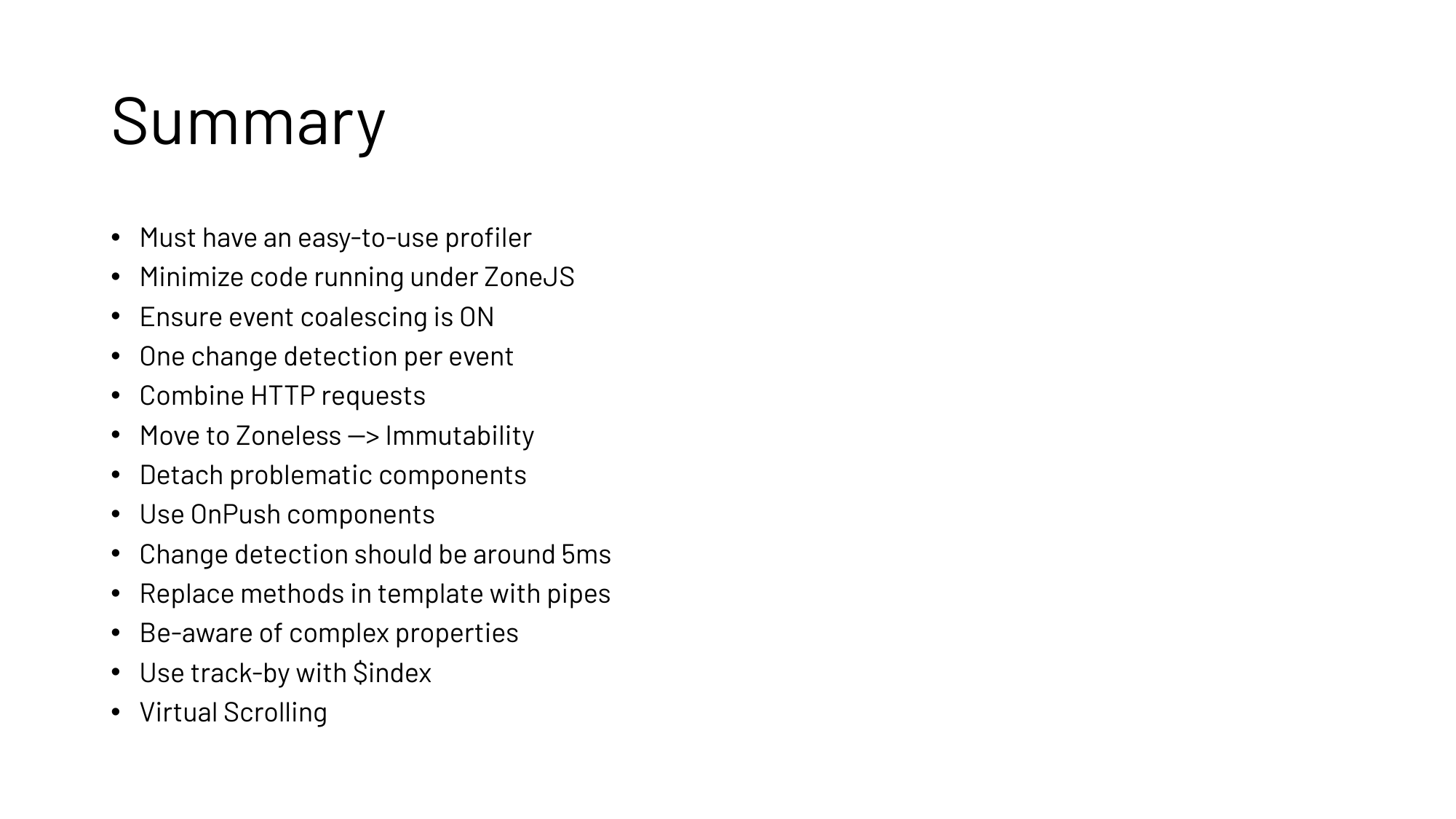

# Summary
Must have an easy-to-use profiler
Minimize code running under ZoneJS
Ensure event coalescing is ON
One change detection per event
Combine HTTP requests
Move to Zoneless --> Immutability
Detach problematic components
Use OnPush components
Change detection should be around 5ms
Replace methods in template with pipes
Be-aware of complex properties
Use track-by with $index
Virtual Scrolling